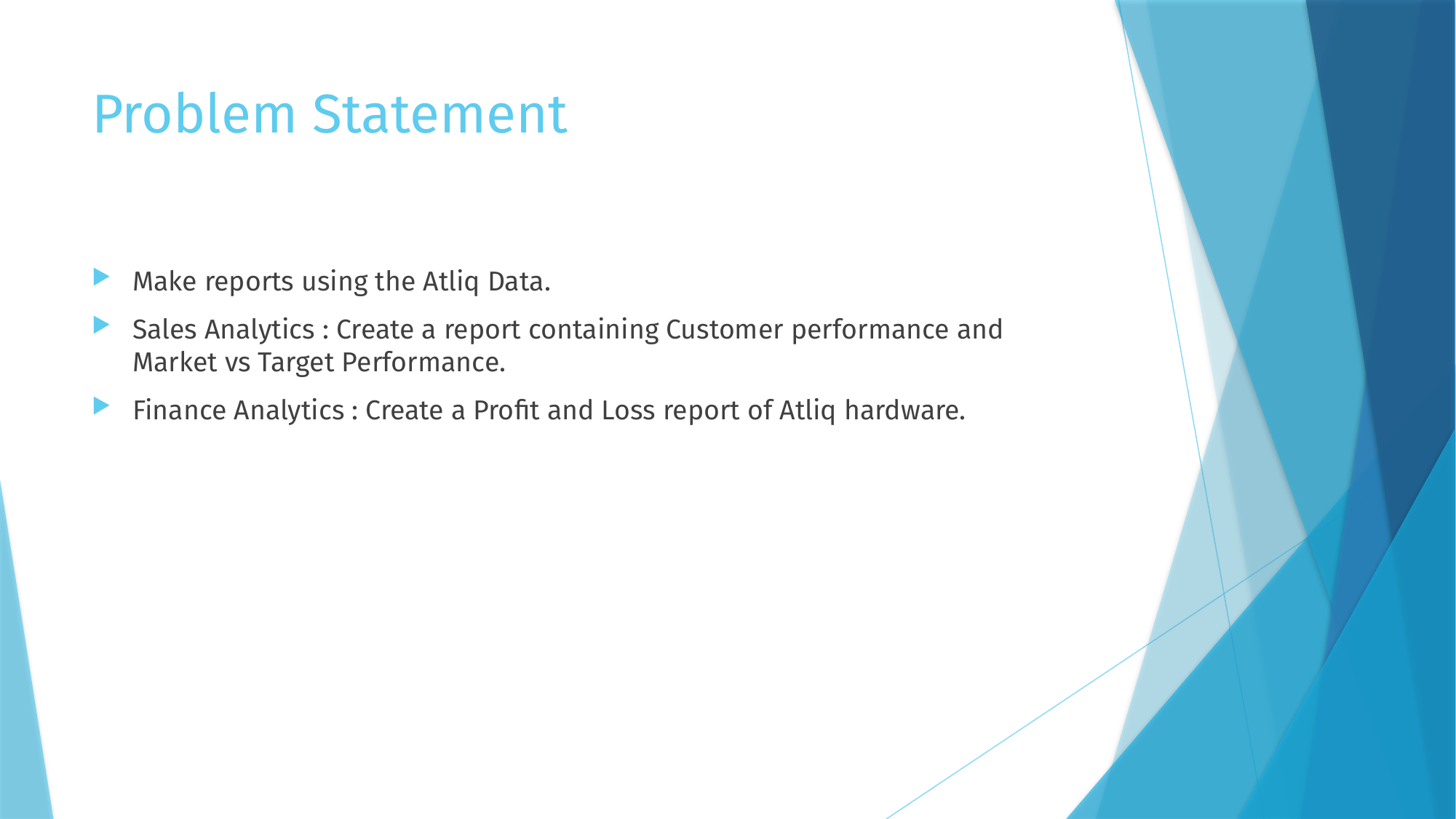

# Problem Statement
Make reports using the Atliq Data.
Sales Analytics : Create a report containing Customer performance and Market vs Target Performance.
Finance Analytics : Create a Profit and Loss report of Atliq hardware.